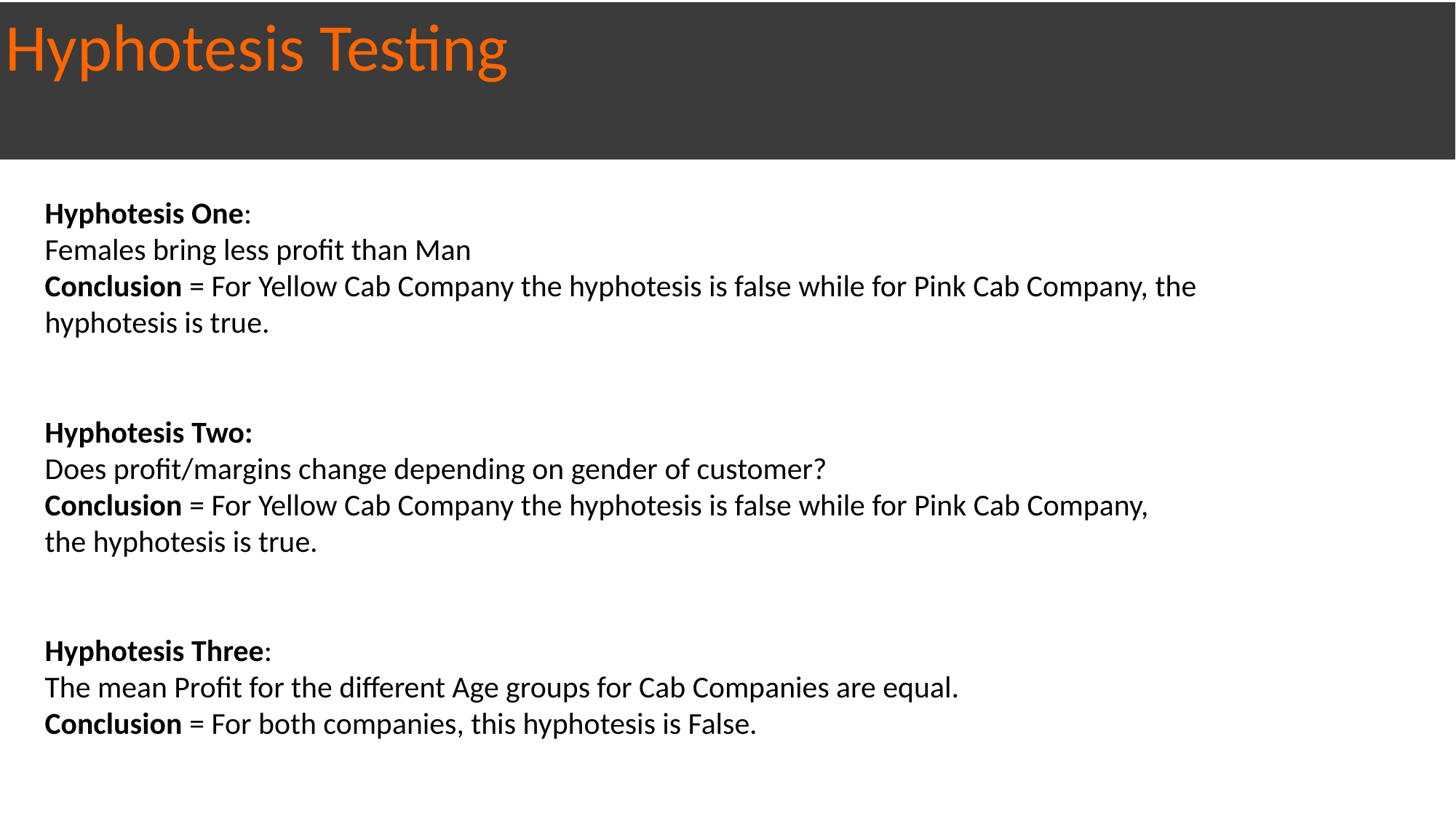

Hyphotesis Testing
Hyphotesis One:
Females bring less profit than Man
Conclusion = For Yellow Cab Company the hyphotesis is false while for Pink Cab Company, the hyphotesis is true.

Hyphotesis Two:
Does profit/margins change depending on gender of customer?
Conclusion = For Yellow Cab Company the hyphotesis is false while for Pink Cab Company, the hyphotesis is true.

Hyphotesis Three:
The mean Profit for the different Age groups for Cab Companies are equal.
Conclusion = For both companies, this hyphotesis is False.